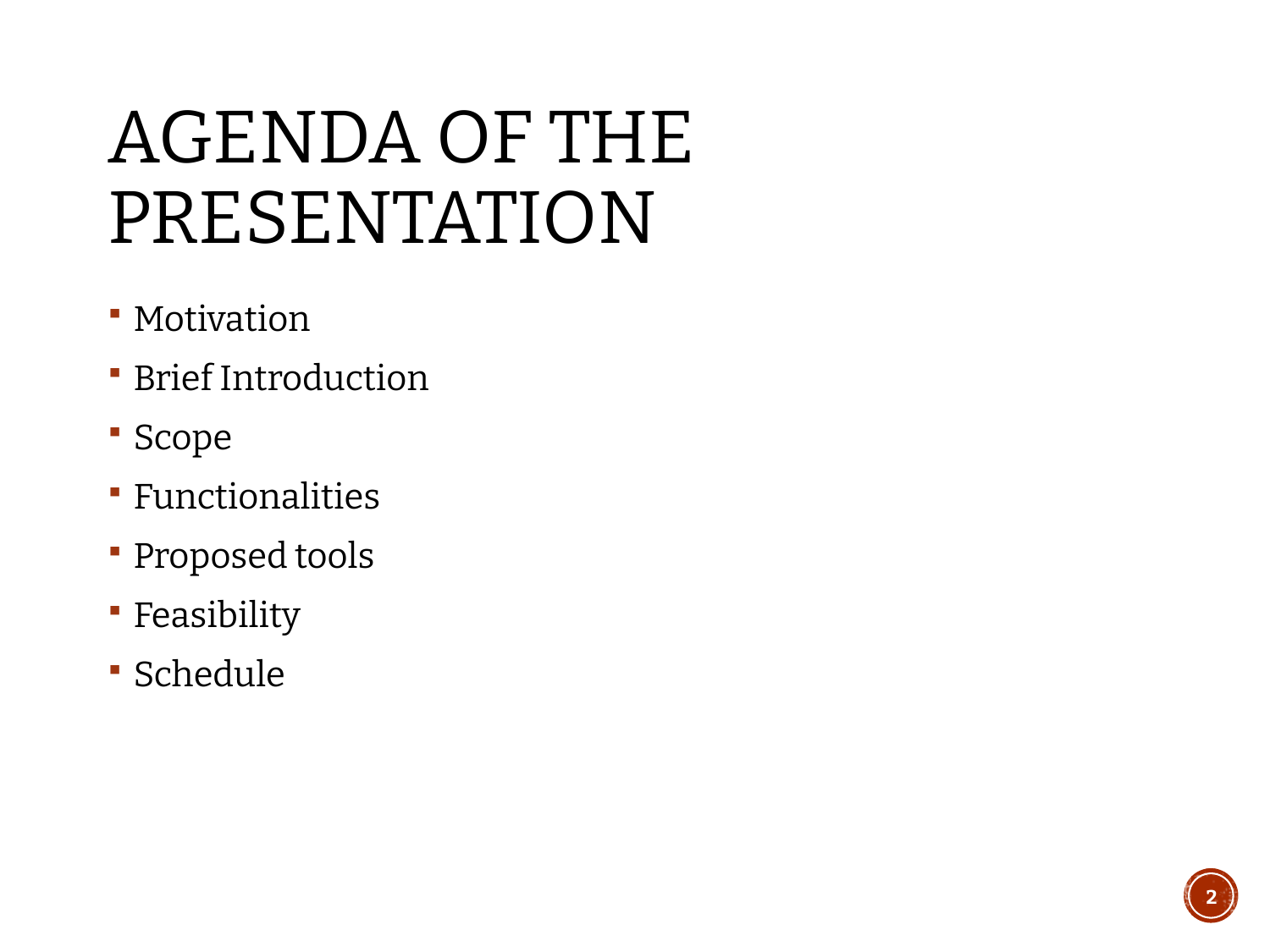

# Agenda of the Presentation
Motivation
Brief Introduction
Scope
Functionalities
Proposed tools
Feasibility
Schedule

2